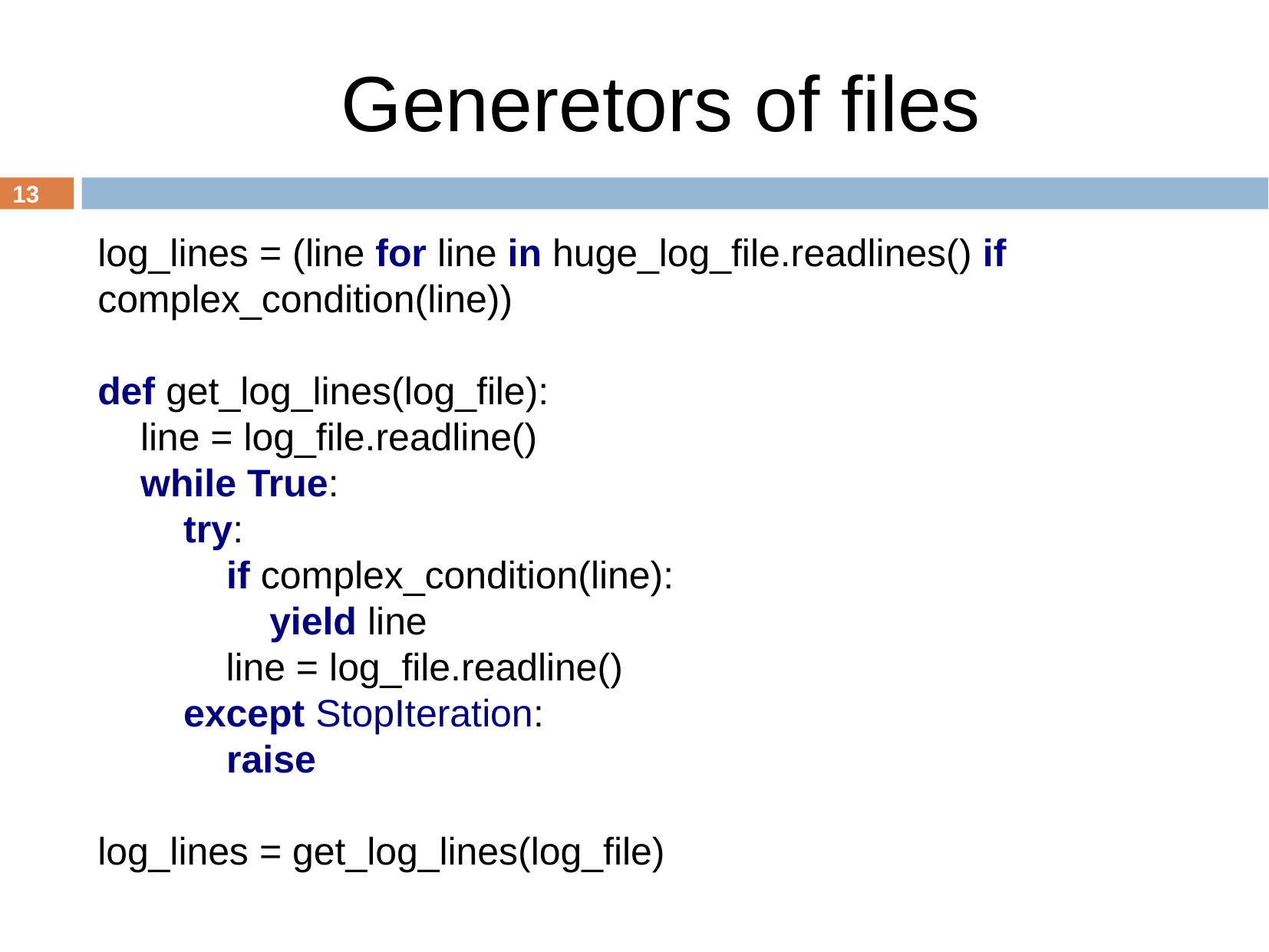

Generetors of files
13
log_lines = (line for line in huge_log_file.readlines() if complex_condition(line))
def get_log_lines(log_file):
    line = log_file.readline()
    while True:
        try:
            if complex_condition(line):
                yield line
            line = log_file.readline()
        except StopIteration:
            raise
log_lines = get_log_lines(log_file)